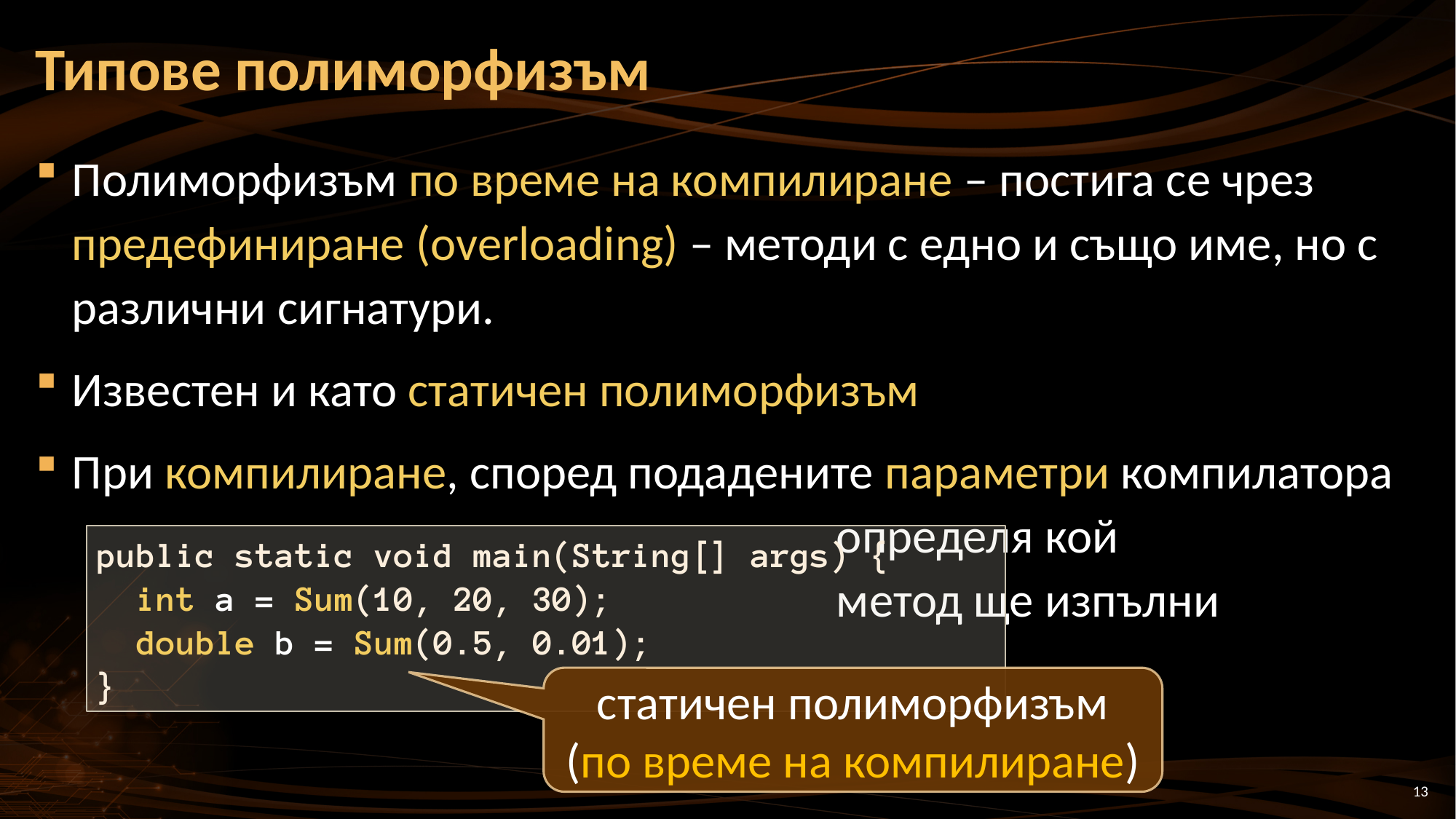

# Типове полиморфизъм
Полиморфизъм по време на компилиране – постига се чрез предефиниране (overloading) – методи с едно и също име, но с различни сигнатури.
Известен и като статичен полиморфизъм
При компилиране, според подадените параметри компилатора
							определя кой
							метод ще изпълни

public static void main(String[] args) {
  int a = Sum(10, 20, 30);
  double b = Sum(0.5, 0.01);
}
статичен полиморфизъм
(по време на компилиране)
13